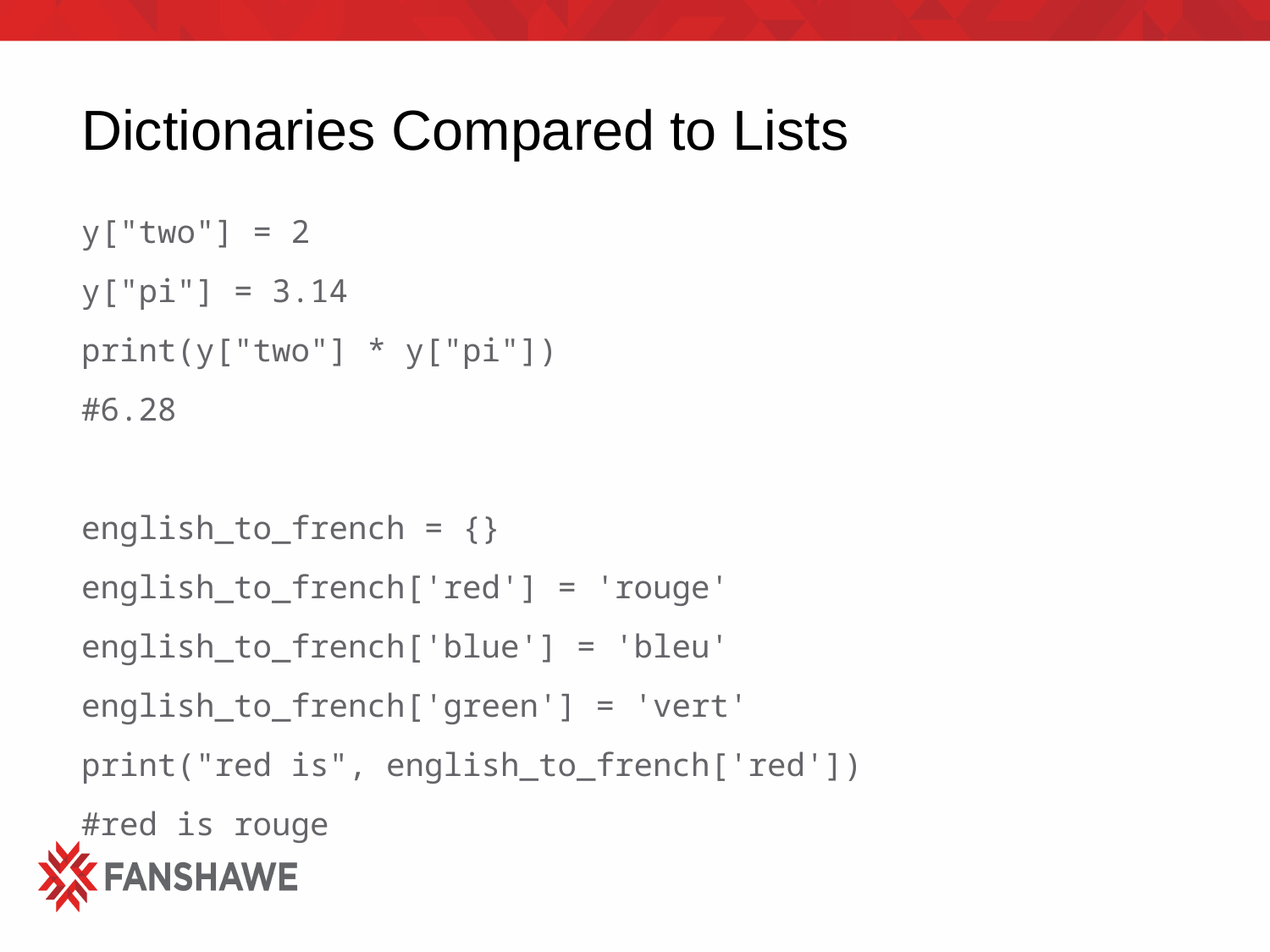

# Dictionaries Compared to Lists
y["two"] = 2
y["pi"] = 3.14
print(y["two"] * y["pi"])
#6.28

english_to_french = {}
english_to_french['red'] = 'rouge'
english_to_french['blue'] = 'bleu'
english_to_french['green'] = 'vert'
print("red is", english_to_french['red'])
#red is rouge